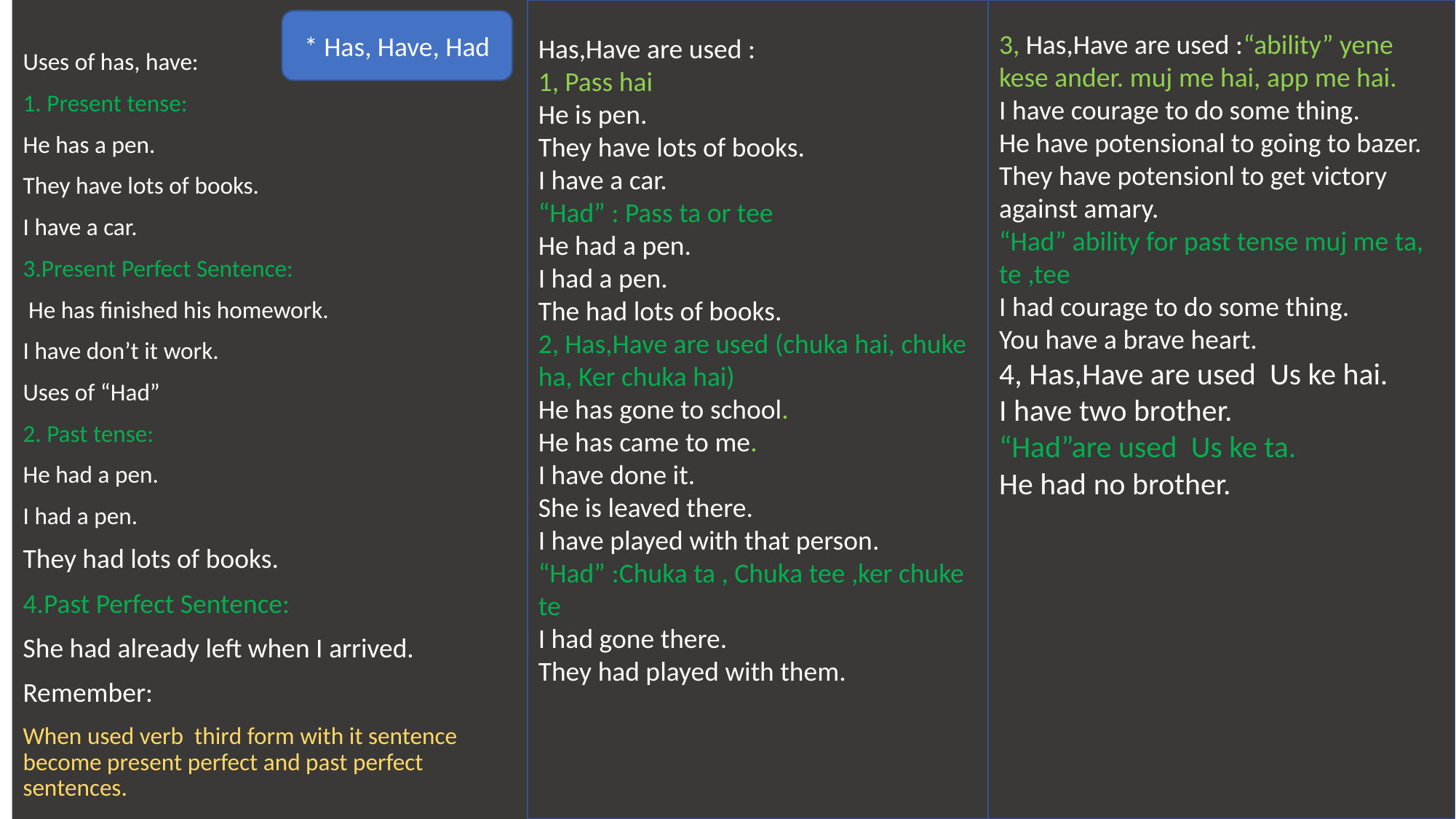

Uses of has, have:
1. Present tense:
He has a pen.
They have lots of books.
I have a car.
3.Present Perfect Sentence:
 He has finished his homework.
I have don’t it work.
Uses of “Had”
2. Past tense:
He had a pen.
I had a pen.
They had lots of books.
4.Past Perfect Sentence:
She had already left when I arrived.
Remember:
When used verb  third form with it sentence become present perfect and past perfect sentences.
Has,Have are used :
1, Pass hai
He is pen.
They have lots of books.
I have a car.
“Had” : Pass ta or tee
He had a pen.
I had a pen.
The had lots of books.
2, Has,Have are used (chuka hai, chuke ha, Ker chuka hai)
He has gone to school.
He has came to me.
I have done it.
She is leaved there.
I have played with that person.
“Had” :Chuka ta , Chuka tee ,ker chuke te
I had gone there.
They had played with them.

3, Has,Have are used :“ability” yene kese ander. muj me hai, app me hai.
I have courage to do some thing.
He have potensional to going to bazer.
They have potensionl to get victory against amary.
“Had” ability for past tense muj me ta, te ,tee
I had courage to do some thing.
You have a brave heart.
4, Has,Have are used  Us ke hai.
I have two brother.
“Had”are used  Us ke ta.
He had no brother.

* Has, Have, Had